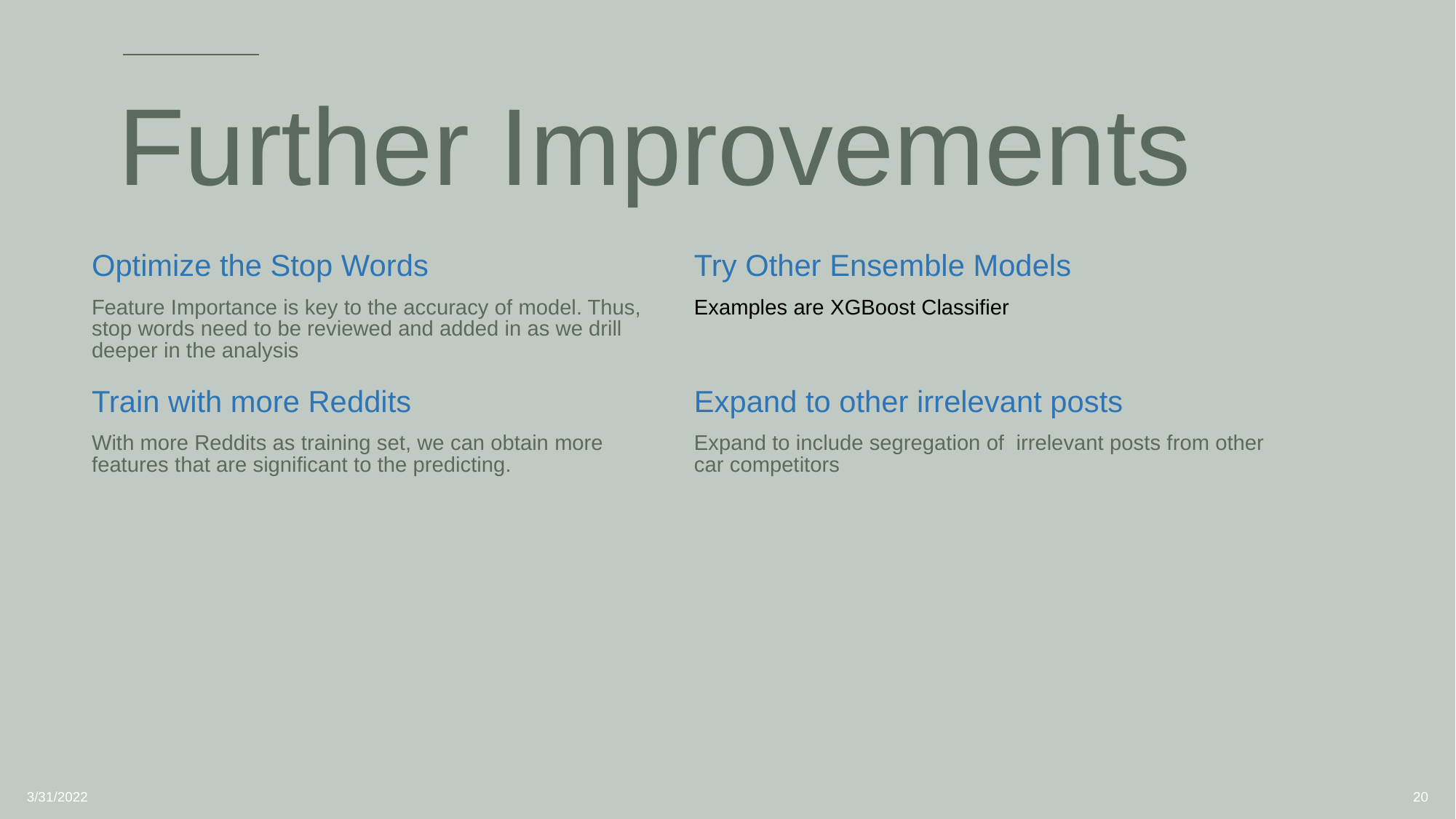

# Further Improvements
| Optimize the Stop Words Feature Importance is key to the accuracy of model. Thus, stop words need to be reviewed and added in as we drill deeper in the analysis | Try Other Ensemble Models Examples are XGBoost Classifier |
| --- | --- |
| Train with more Reddits With more Reddits as training set, we can obtain more features that are significant to the predicting. | Expand to other irrelevant posts Expand to include segregation of irrelevant posts from other car competitors |
3/31/2022
20